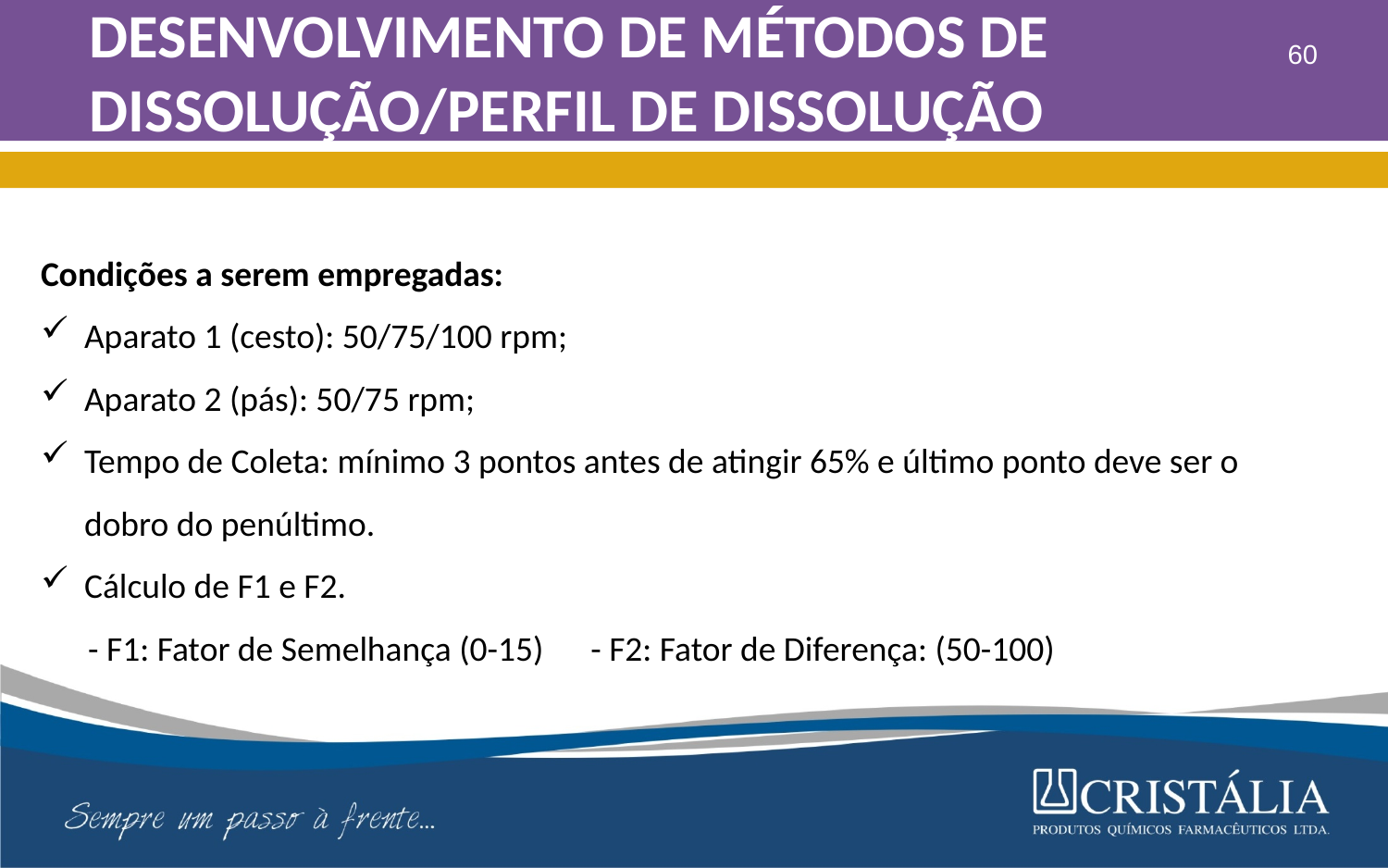

# DESENVOLVIMENTO DE MÉTODOS DE DISSOLUÇÃO/PERFIL DE DISSOLUÇÃO
60

Condições a serem empregadas:
Aparato 1 (cesto): 50/75/100 rpm;
Aparato 2 (pás): 50/75 rpm;
Tempo de Coleta: mínimo 3 pontos antes de atingir 65% e último ponto deve ser o dobro do penúltimo.
Cálculo de F1 e F2.
      - F1: Fator de Semelhança (0-15)      - F2: Fator de Diferença: (50-100)